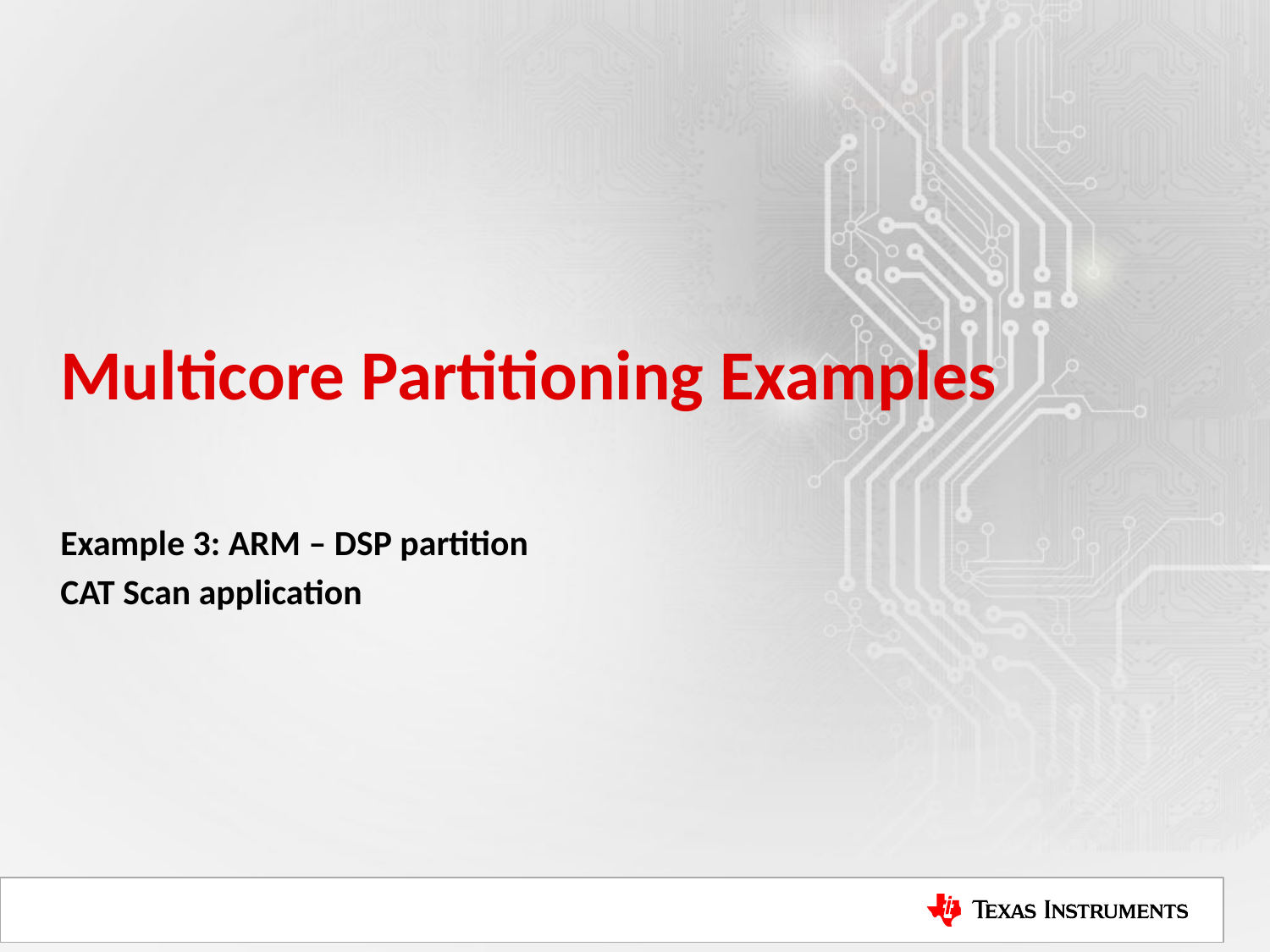

# Multicore Partitioning Examples
Example 3: ARM – DSP partition
CAT Scan application